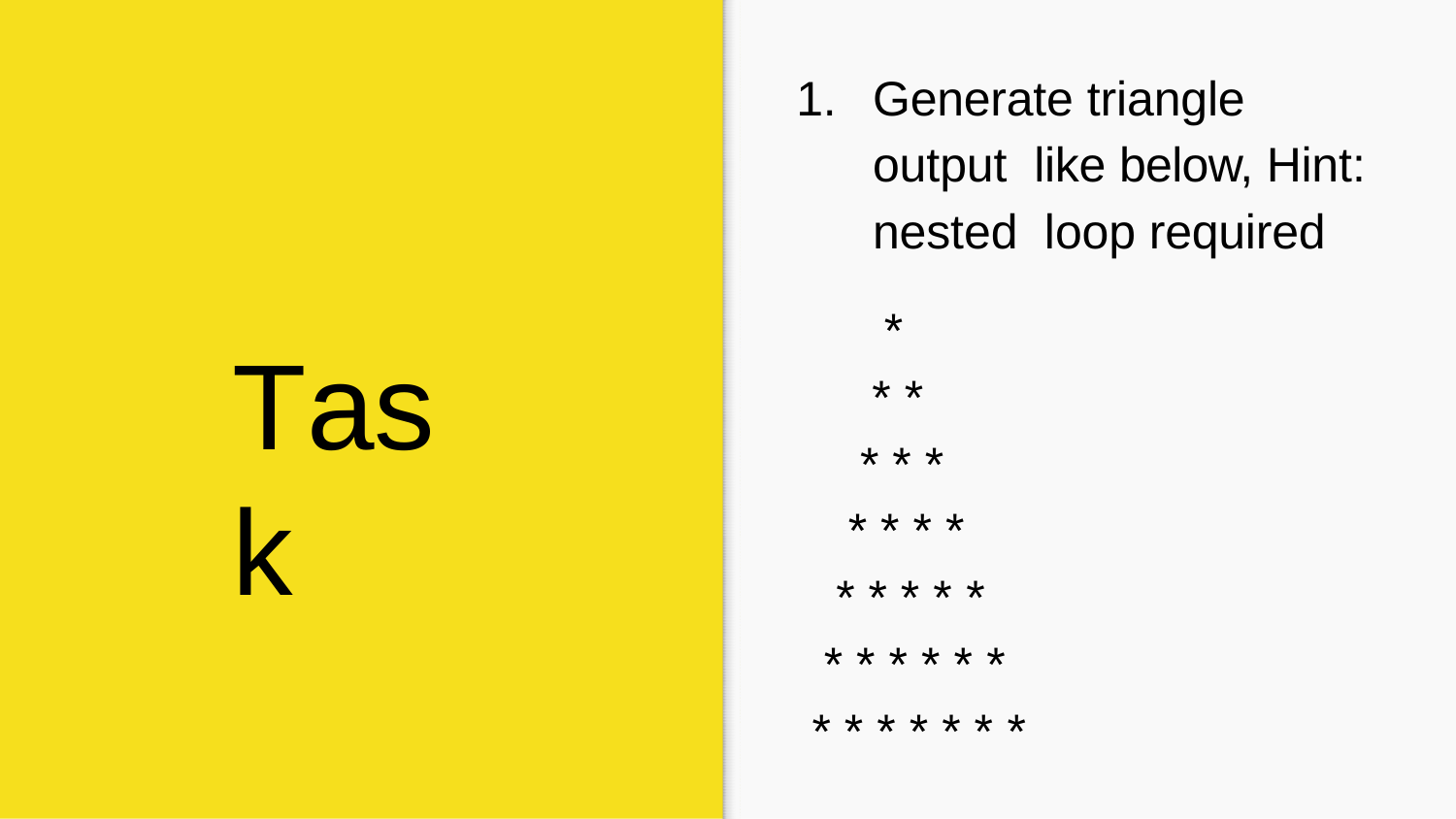

# 1.	Generate triangle output  like below, Hint: nested  loop required
*
Task
* *
* * *
* * * *
* * * * *
* * * * * *
* * * * * * *